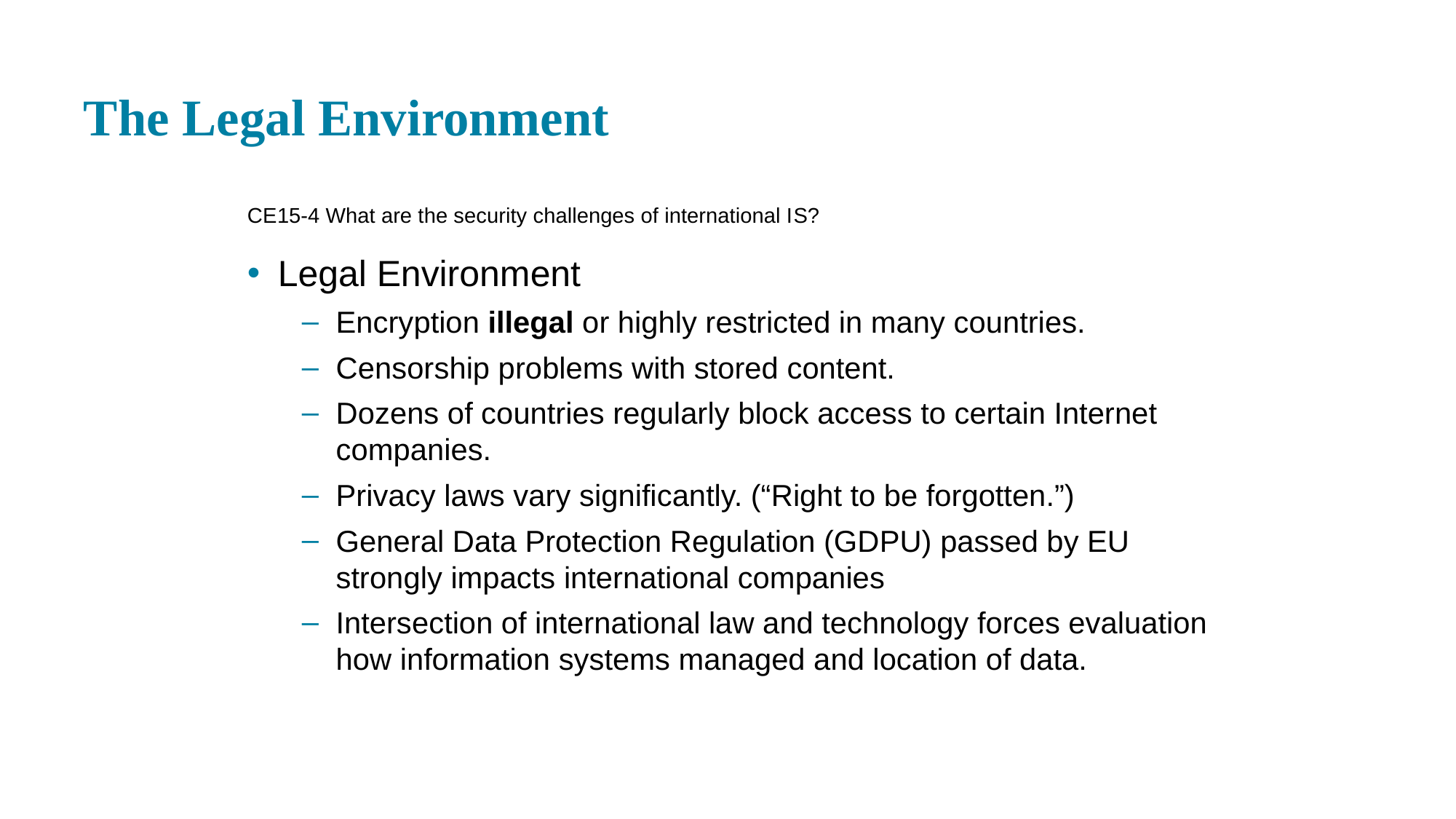

# The Legal Environment
CE 15-4 What are the security challenges of international I S?
Legal Environment
Encryption illegal or highly restricted in many countries.
Censorship problems with stored content.
Dozens of countries regularly block access to certain Internet companies.
Privacy laws vary significantly. (“Right to be forgotten.”)
General Data Protection Regulation (GDPU) passed by EU strongly impacts international companies
Intersection of international law and technology forces evaluation how information systems managed and location of data.